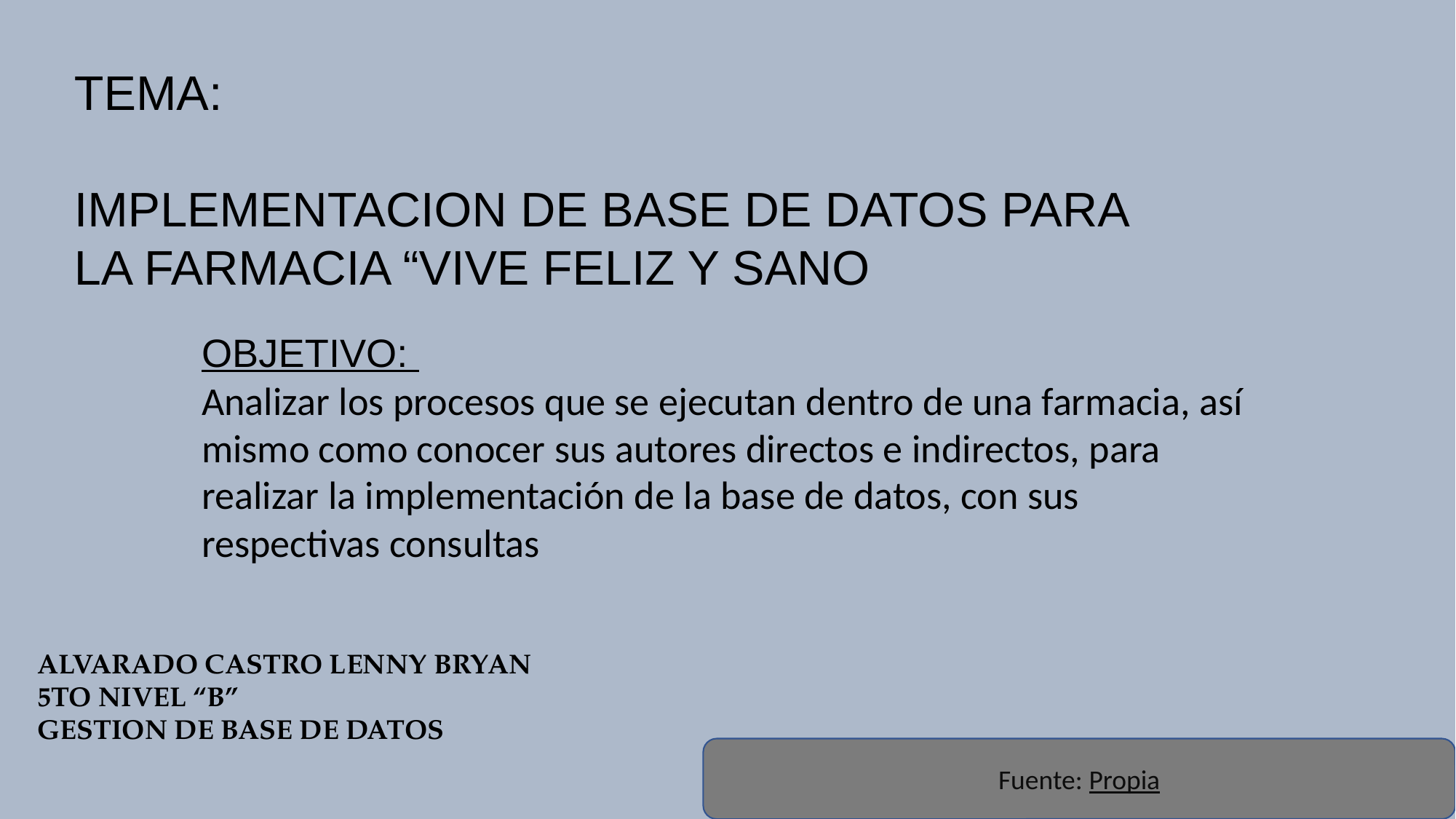

TEMA:

IMPLEMENTACION DE BASE DE DATOS PARA LA FARMACIA “VIVE FELIZ Y SANO
OBJETIVO: 
Analizar los procesos que se ejecutan dentro de una farmacia, así mismo como conocer sus autores directos e indirectos, para realizar la implementación de la base de datos, con sus respectivas consultas
ALVARADO CASTRO LENNY BRYAN
5TO NIVEL “B”
GESTION DE BASE DE DATOS
Fuente: Propia